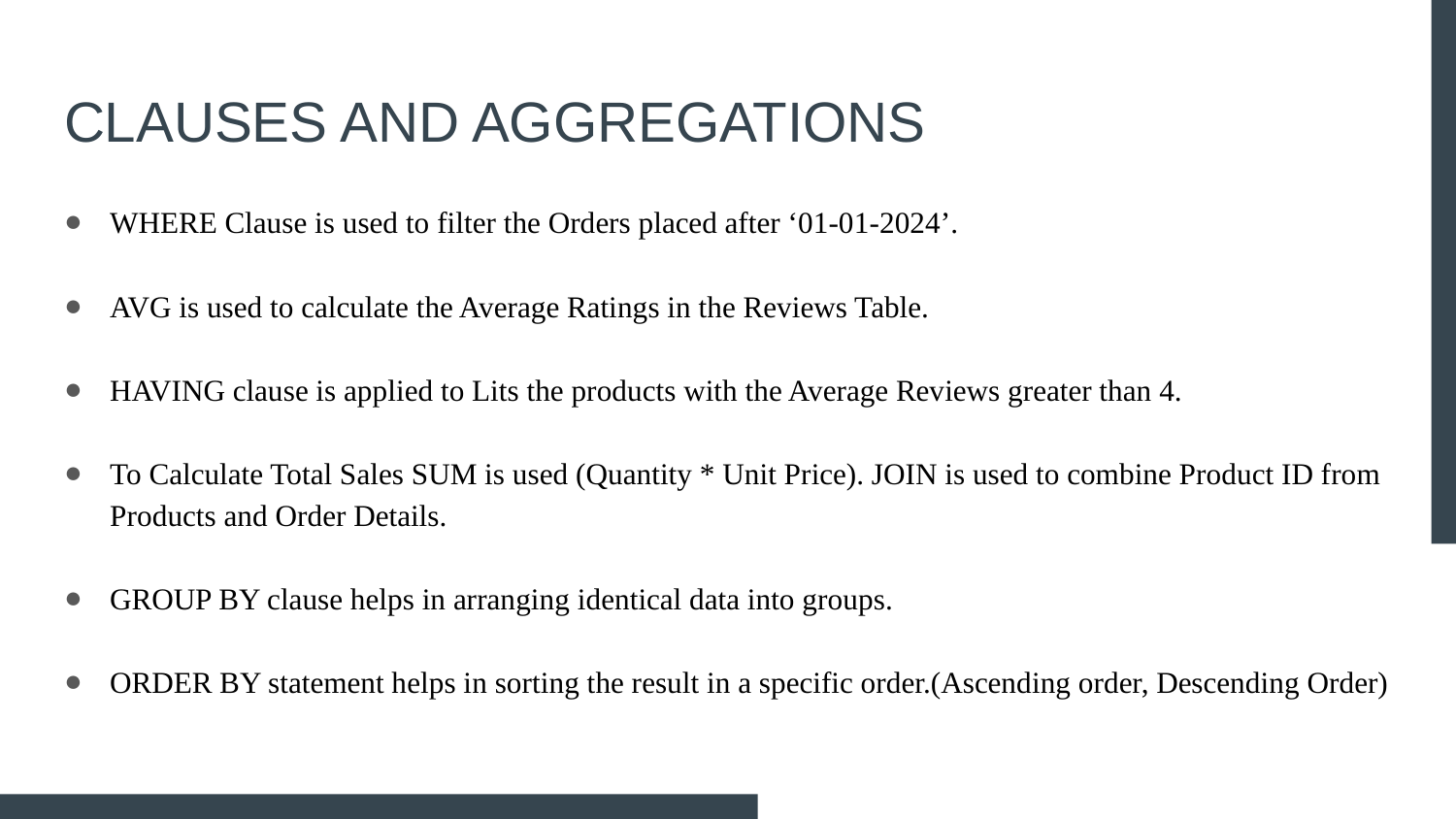

# CLAUSES AND AGGREGATIONS
WHERE Clause is used to filter the Orders placed after ‘01-01-2024’.

AVG is used to calculate the Average Ratings in the Reviews Table.

HAVING clause is applied to Lits the products with the Average Reviews greater than 4.

To Calculate Total Sales SUM is used (Quantity * Unit Price). JOIN is used to combine Product ID from Products and Order Details.

GROUP BY clause helps in arranging identical data into groups.

ORDER BY statement helps in sorting the result in a specific order.(Ascending order, Descending Order)